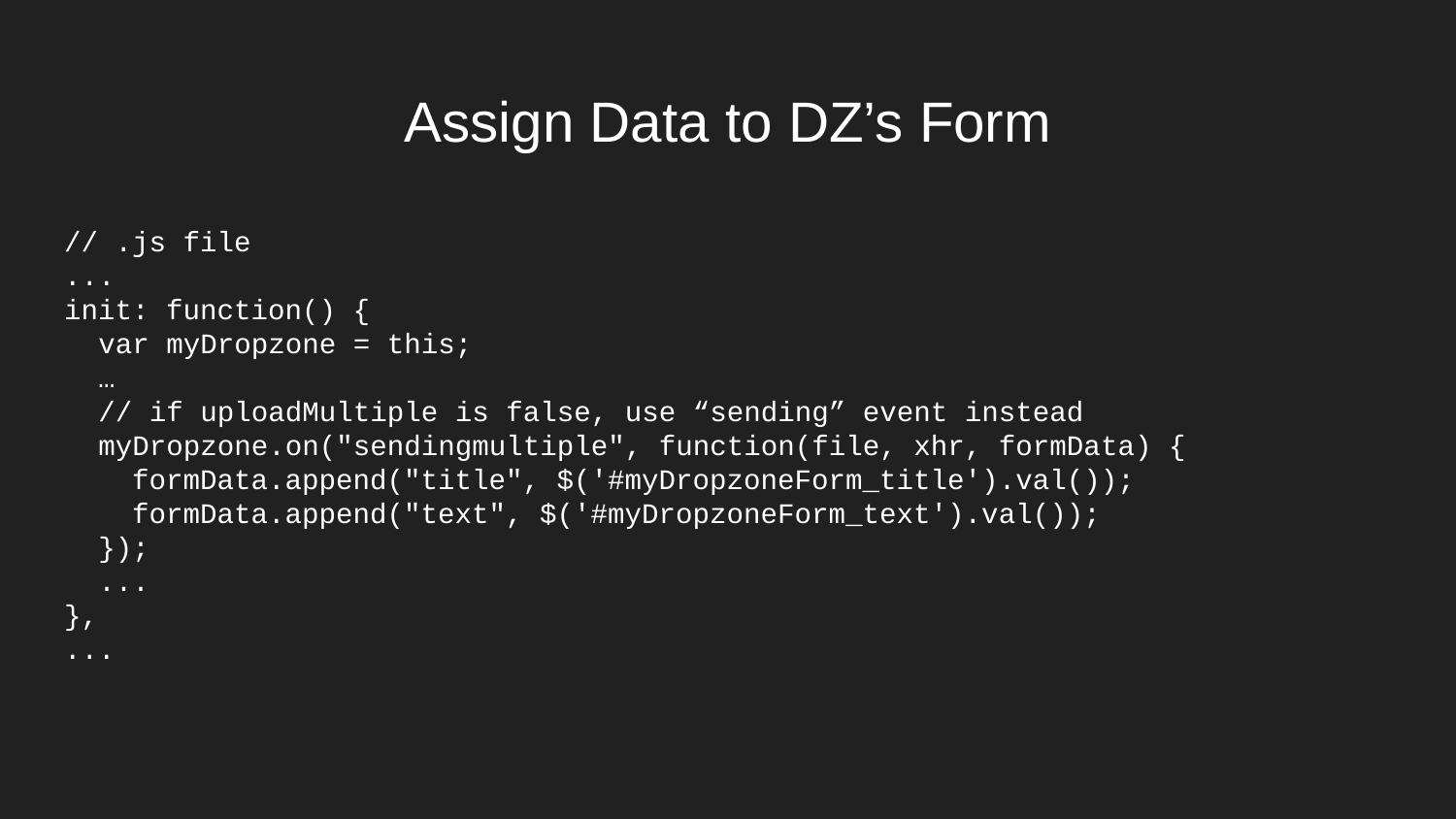

# Assign Data to DZ’s Form
// .js file
...
init: function() {
  var myDropzone = this;
  …
  // if uploadMultiple is false, use “sending” event instead
  myDropzone.on("sendingmultiple", function(file, xhr, formData) {
    formData.append("title", $('#myDropzoneForm_title').val());
    formData.append("text", $('#myDropzoneForm_text').val());
  });
  ...
},
...